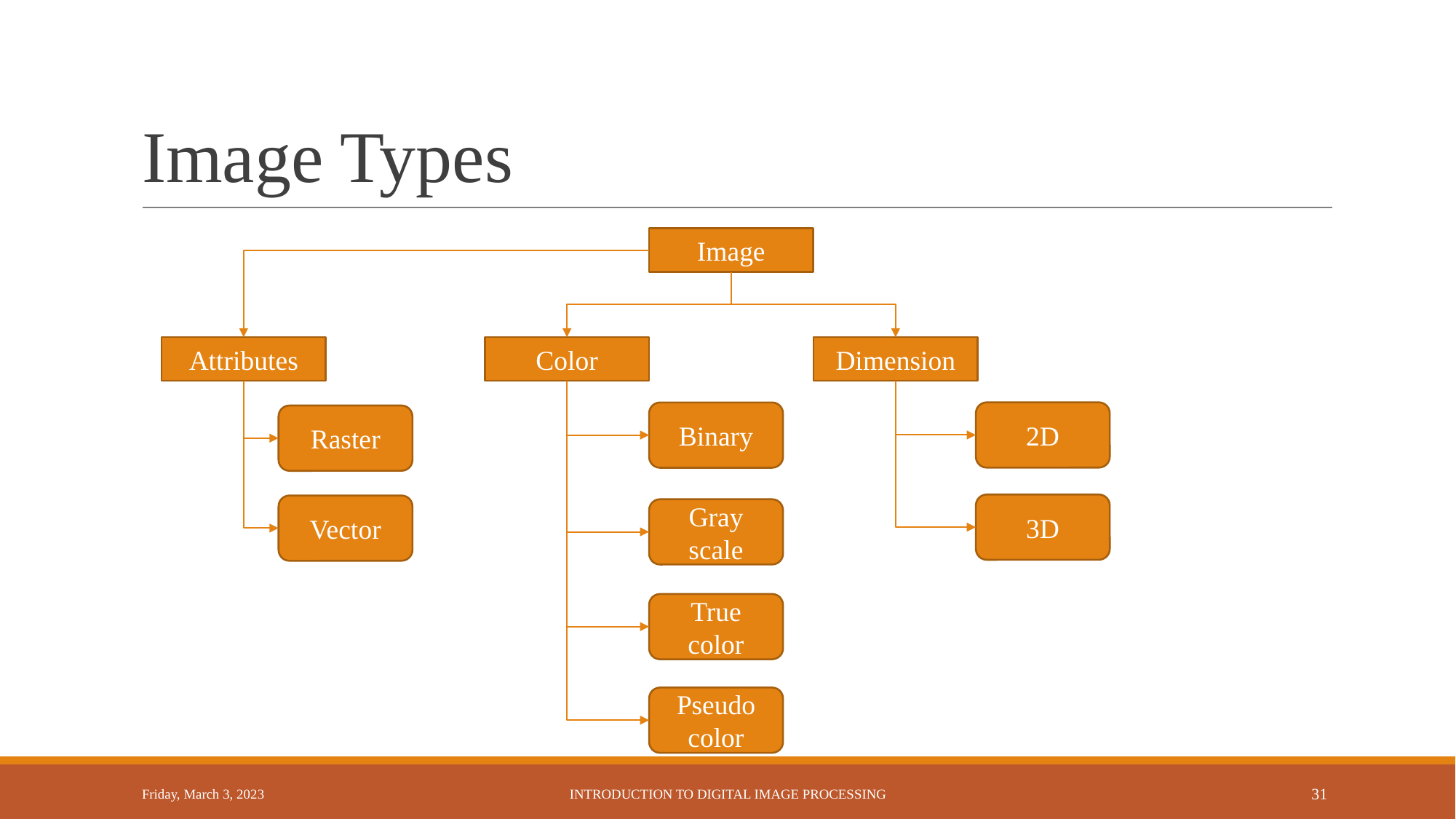

# Image Types
Image
Color
Dimension
Attributes
2D
Binary
Raster
3D
Vector
Gray scale
True color
Pseudo color
Friday, March 3, 2023
INTRODUCTION TO DIGITAL IMAGE PROCESSING
31